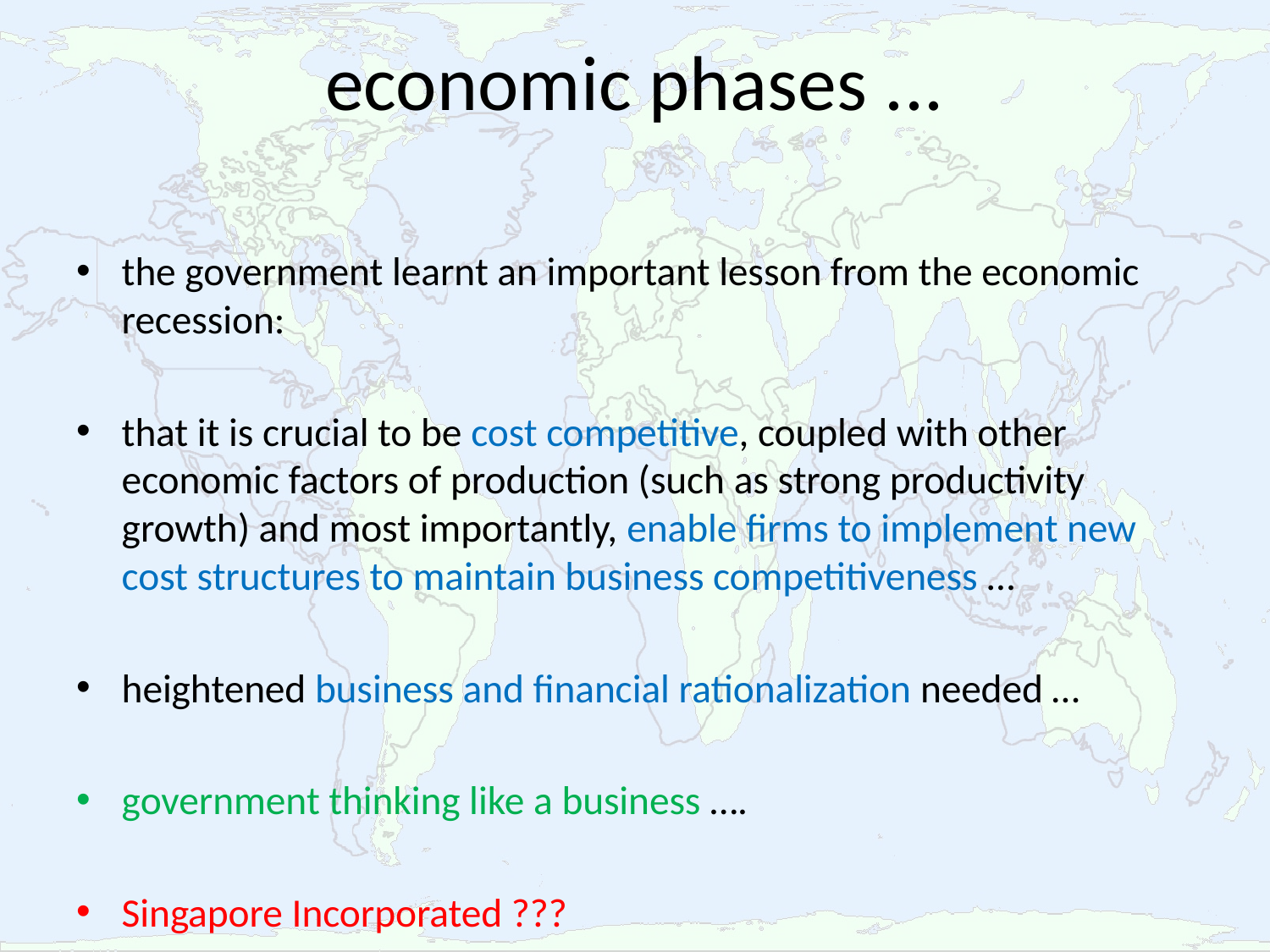

# economic phases ...

the government learnt an important lesson from the economic recession:

that it is crucial to be cost competitive, coupled with other economic factors of production (such as strong productivity growth) and most importantly, enable firms to implement new cost structures to maintain business competitiveness …

heightened business and financial rationalization needed …

government thinking like a business ….

Singapore Incorporated ???